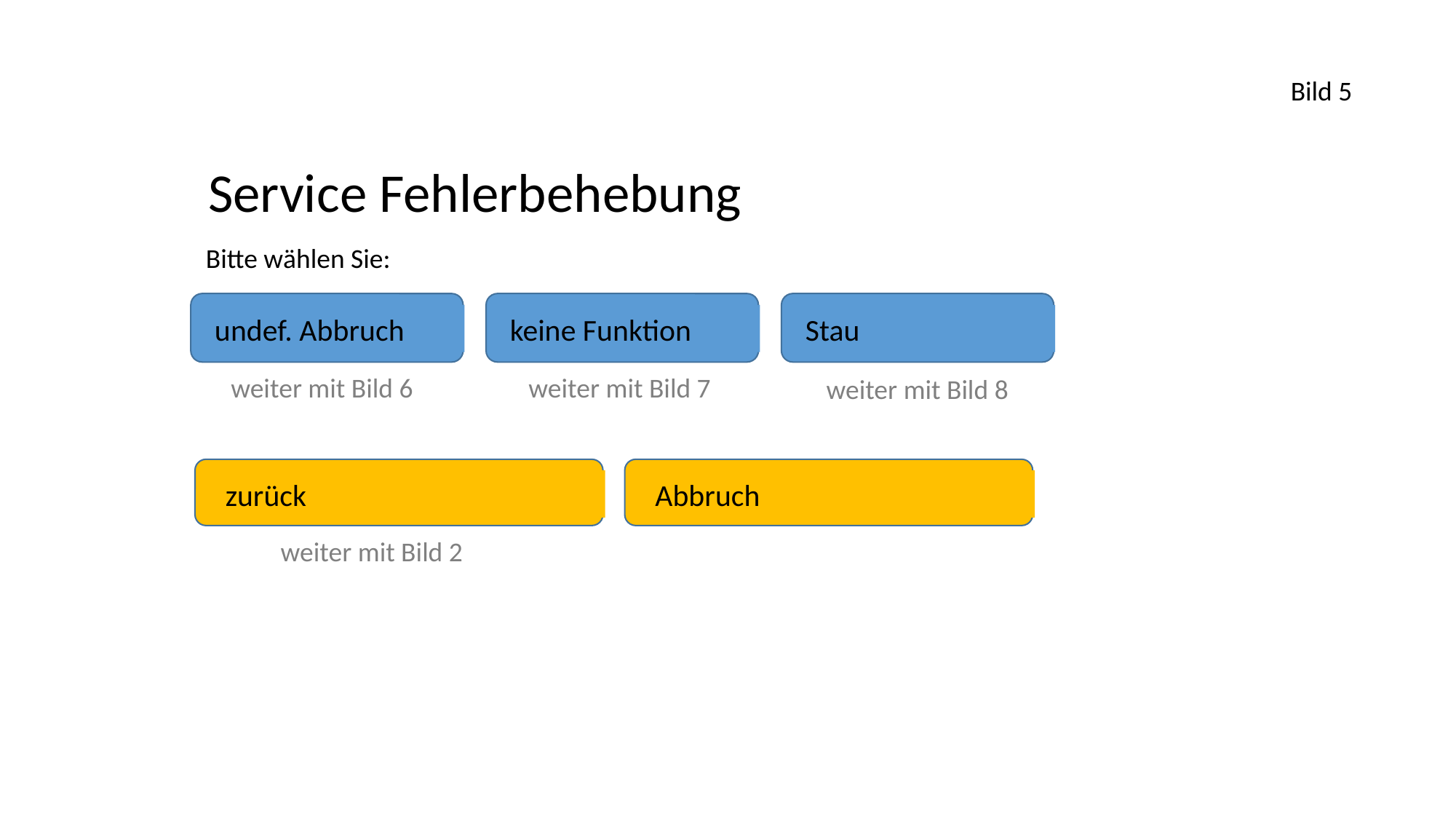

Bild 5
Service Fehlerbehebung
Bitte wählen Sie:

Stau

undef. Abbruch

keine Funktion
weiter mit Bild 6
weiter mit Bild 7
weiter mit Bild 8

zurück

Abbruch
weiter mit Bild 2